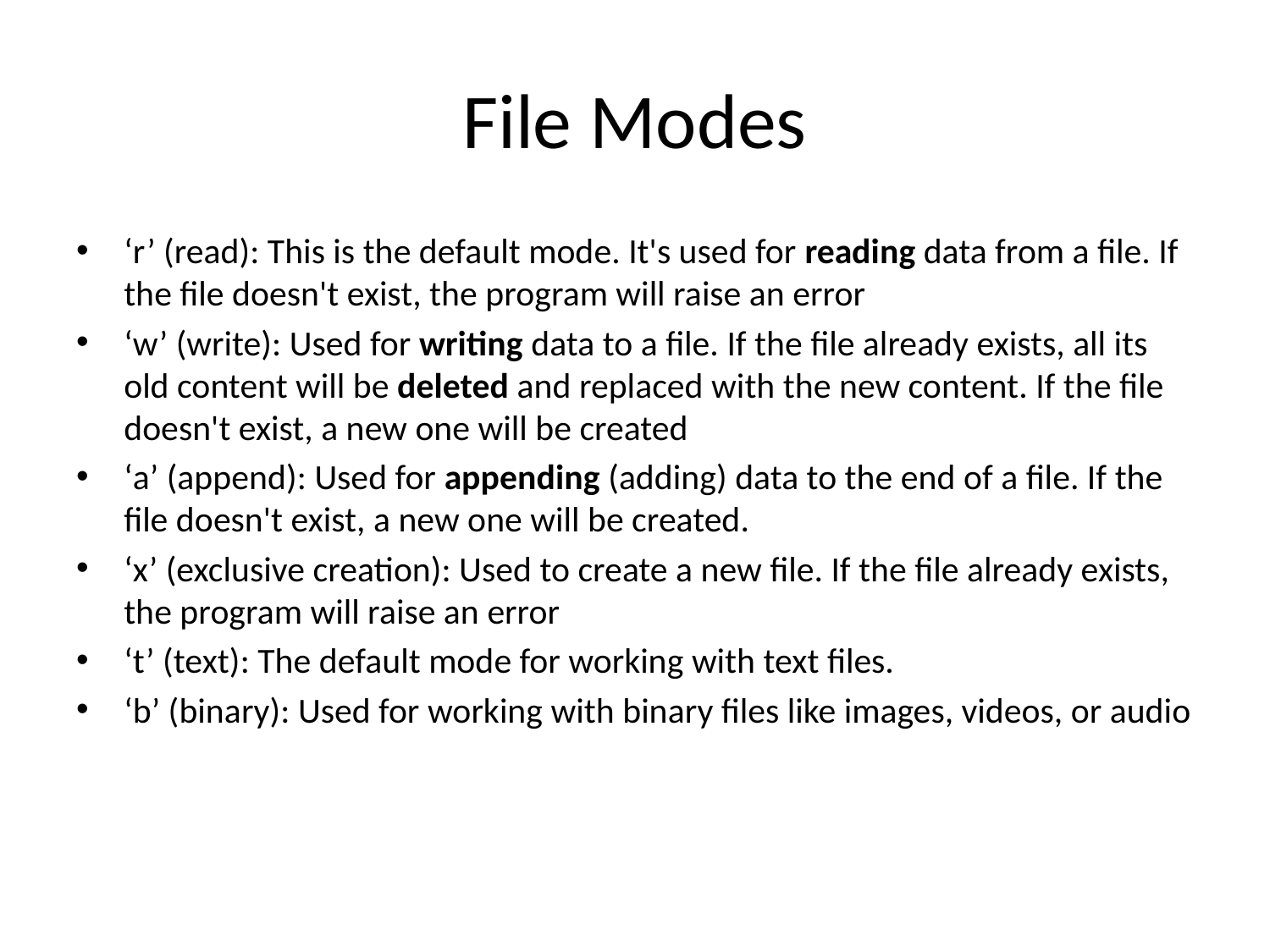

# File Modes
‘r’ (read): This is the default mode. It's used for reading data from a file. If the file doesn't exist, the program will raise an error
‘w’ (write): Used for writing data to a file. If the file already exists, all its old content will be deleted and replaced with the new content. If the file doesn't exist, a new one will be created
‘a’ (append): Used for appending (adding) data to the end of a file. If the file doesn't exist, a new one will be created.
‘x’ (exclusive creation): Used to create a new file. If the file already exists, the program will raise an error
‘t’ (text): The default mode for working with text files.
‘b’ (binary): Used for working with binary files like images, videos, or audio